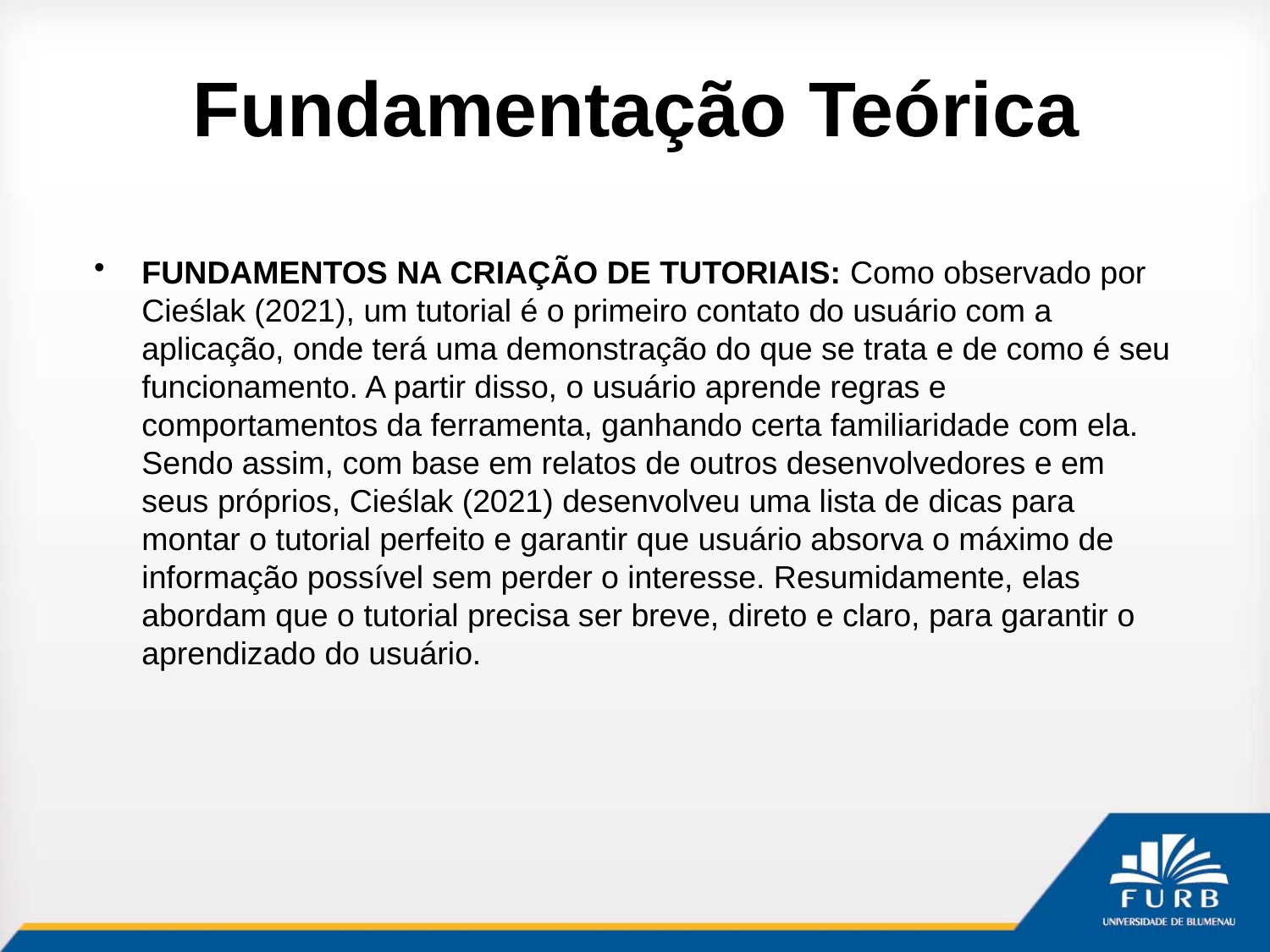

# Fundamentação Teórica
FUNDAMENTOS NA CRIAÇÃO DE TUTORIAIS: Como observado por Cieślak (2021), um tutorial é o primeiro contato do usuário com a aplicação, onde terá uma demonstração do que se trata e de como é seu funcionamento. A partir disso, o usuário aprende regras e comportamentos da ferramenta, ganhando certa familiaridade com ela. Sendo assim, com base em relatos de outros desenvolvedores e em seus próprios, Cieślak (2021) desenvolveu uma lista de dicas para montar o tutorial perfeito e garantir que usuário absorva o máximo de informação possível sem perder o interesse. Resumidamente, elas abordam que o tutorial precisa ser breve, direto e claro, para garantir o aprendizado do usuário.